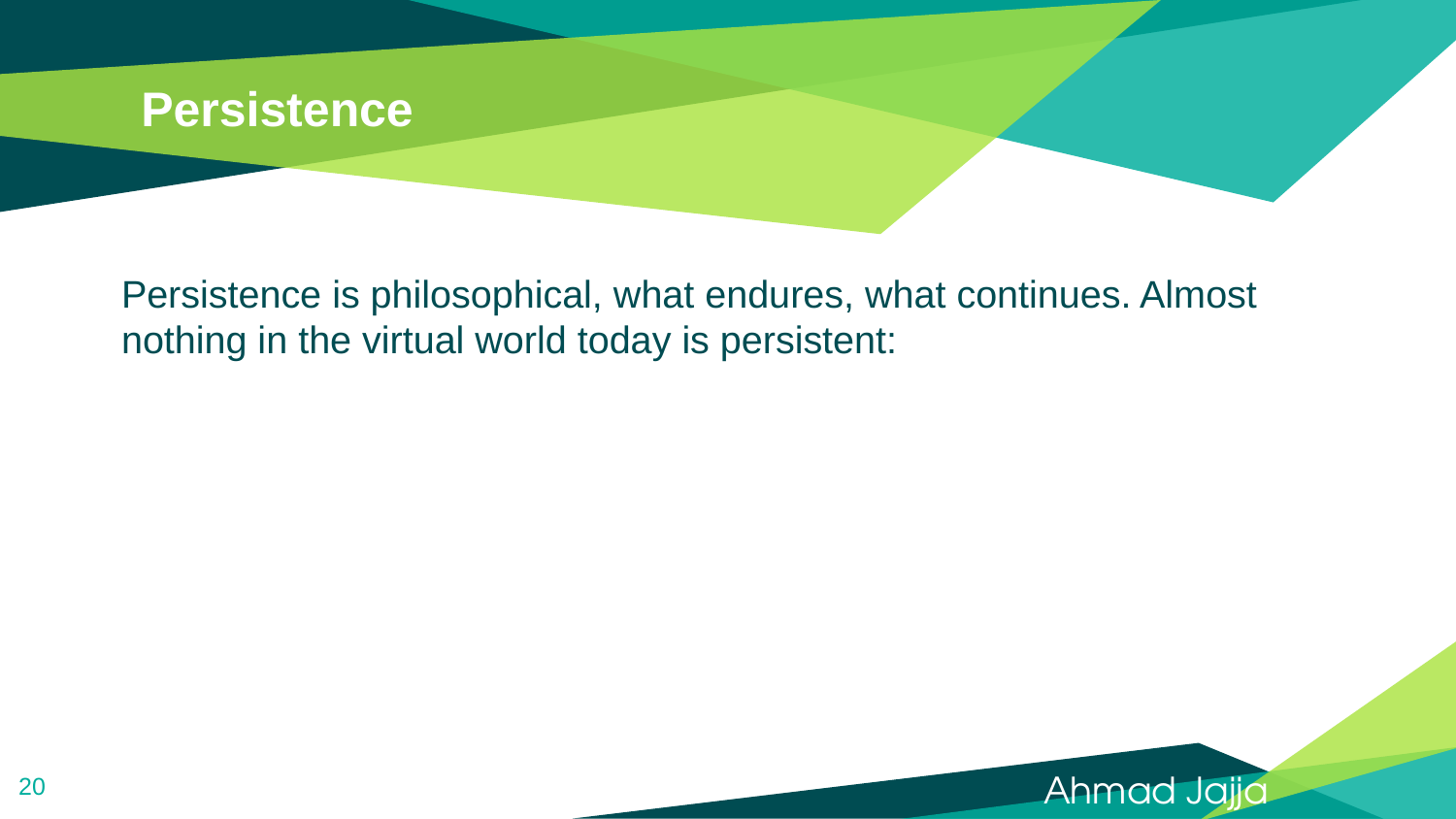

# Persistence
Persistence is philosophical, what endures, what continues. Almost nothing in the virtual world today is persistent:

20
 Ahmad Jajja